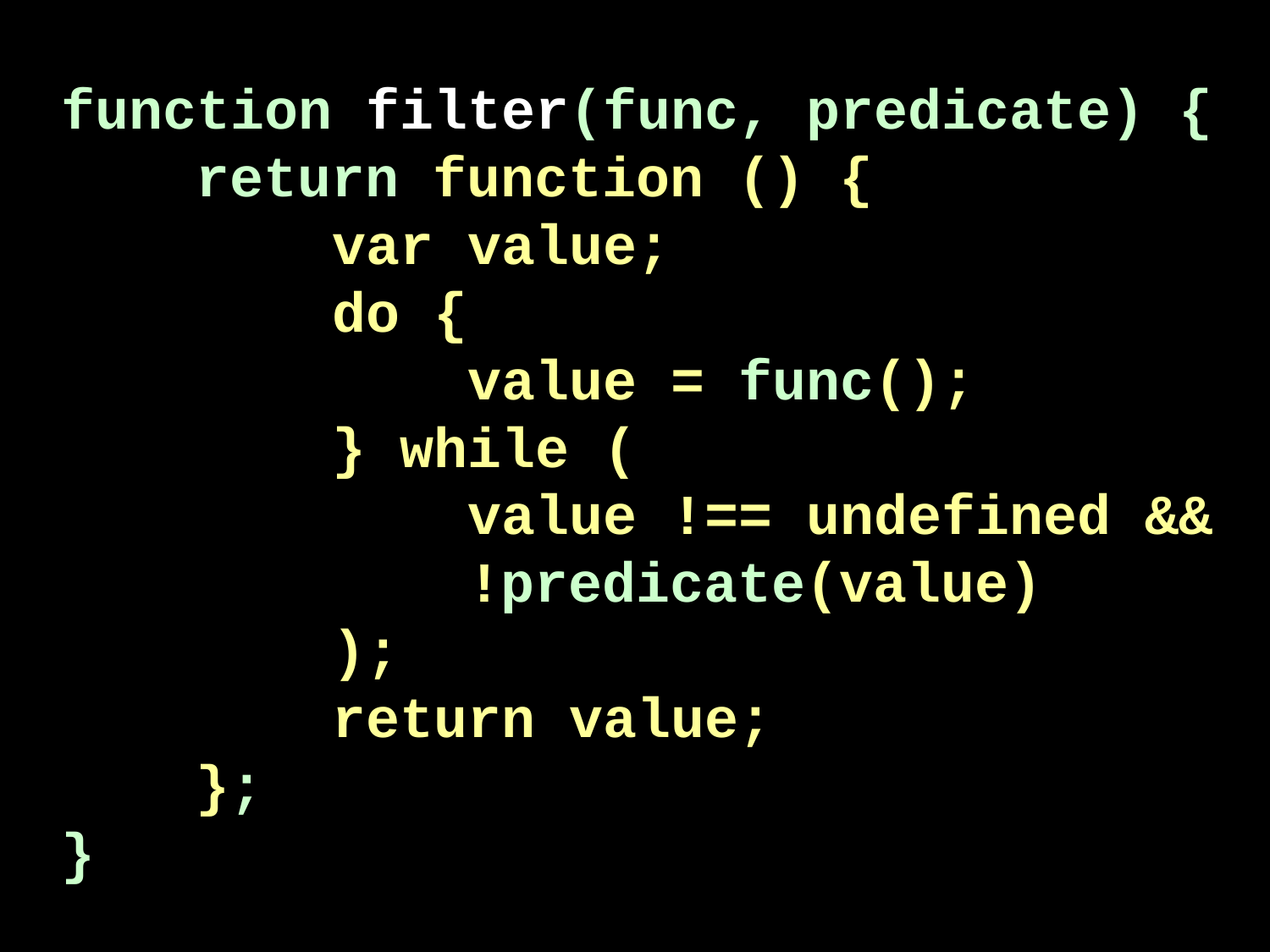

function filter(func, predicate) {
    return function () {
        var value;
        do {
            value = func();
        } while (
            value !== undefined &&
            !predicate(value)
        );
        return value;
    };
}